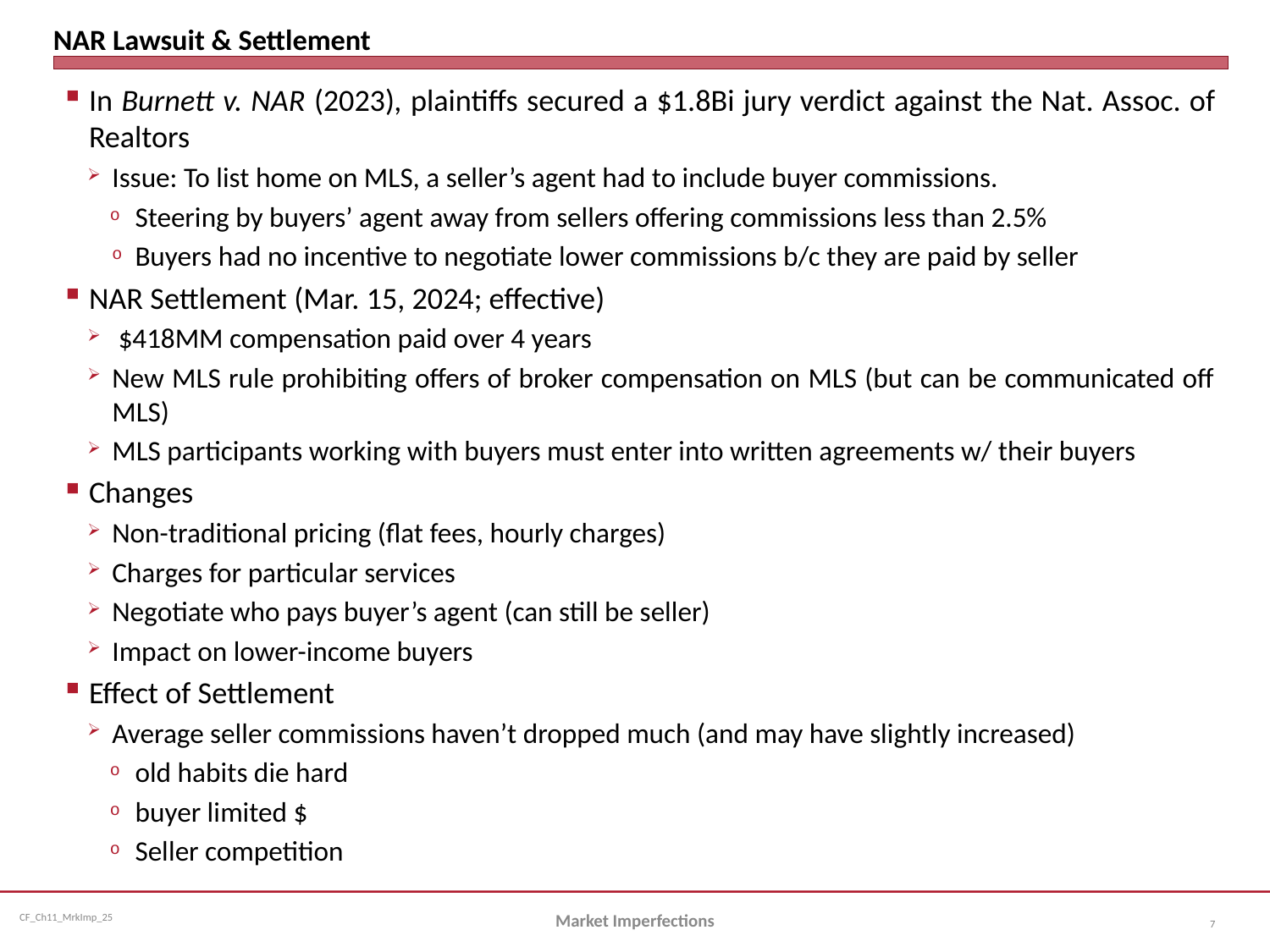

# NAR Lawsuit & Settlement
In Burnett v. NAR (2023), plaintiffs secured a $1.8Bi jury verdict against the Nat. Assoc. of Realtors
Issue: To list home on MLS, a seller’s agent had to include buyer commissions.
Steering by buyers’ agent away from sellers offering commissions less than 2.5%
Buyers had no incentive to negotiate lower commissions b/c they are paid by seller
NAR Settlement (Mar. 15, 2024; effective)
 $418MM compensation paid over 4 years
New MLS rule prohibiting offers of broker compensation on MLS (but can be communicated off MLS)
MLS participants working with buyers must enter into written agreements w/ their buyers
Changes
Non-traditional pricing (flat fees, hourly charges)
Charges for particular services
Negotiate who pays buyer’s agent (can still be seller)
Impact on lower-income buyers
Effect of Settlement
Average seller commissions haven’t dropped much (and may have slightly increased)
old habits die hard
buyer limited $
Seller competition

Market Imperfections
7